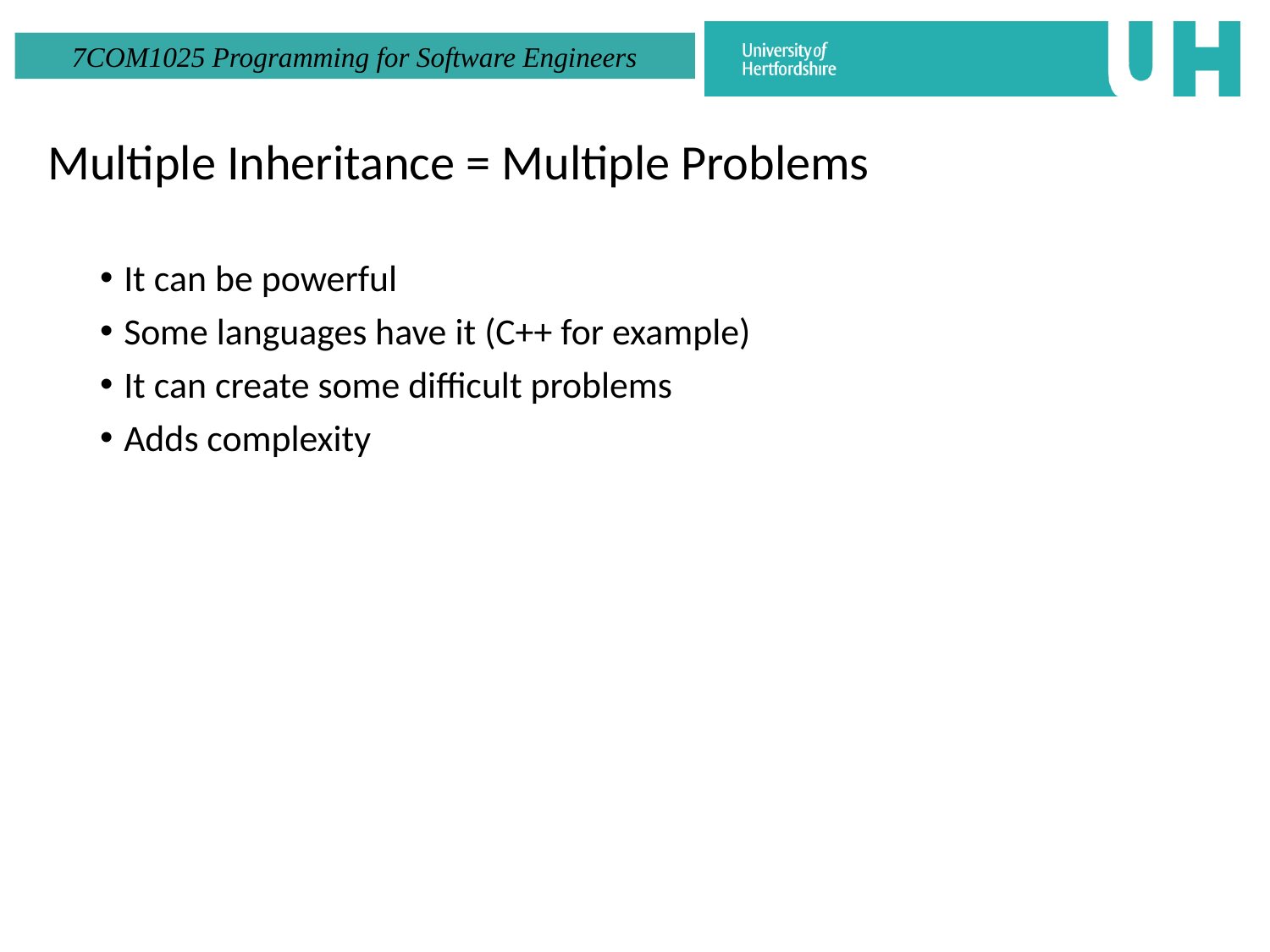

# Multiple Inheritance = Multiple Problems
It can be powerful
Some languages have it (C++ for example)
It can create some difficult problems
Adds complexity